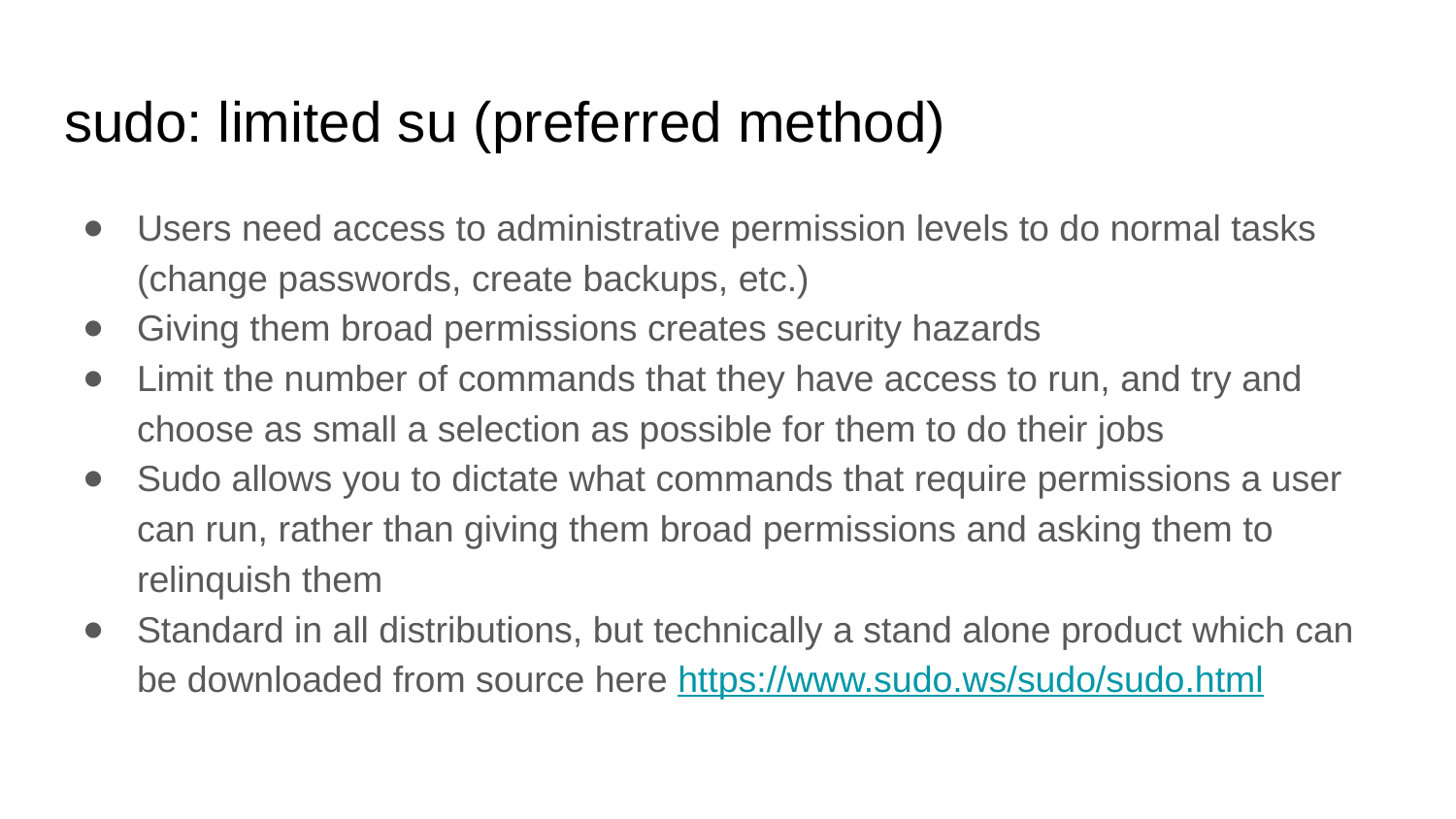

# sudo: limited su (preferred method)
Users need access to administrative permission levels to do normal tasks (change passwords, create backups, etc.)
Giving them broad permissions creates security hazards
Limit the number of commands that they have access to run, and try and choose as small a selection as possible for them to do their jobs
Sudo allows you to dictate what commands that require permissions a user can run, rather than giving them broad permissions and asking them to relinquish them
Standard in all distributions, but technically a stand alone product which can be downloaded from source here https://www.sudo.ws/sudo/sudo.html